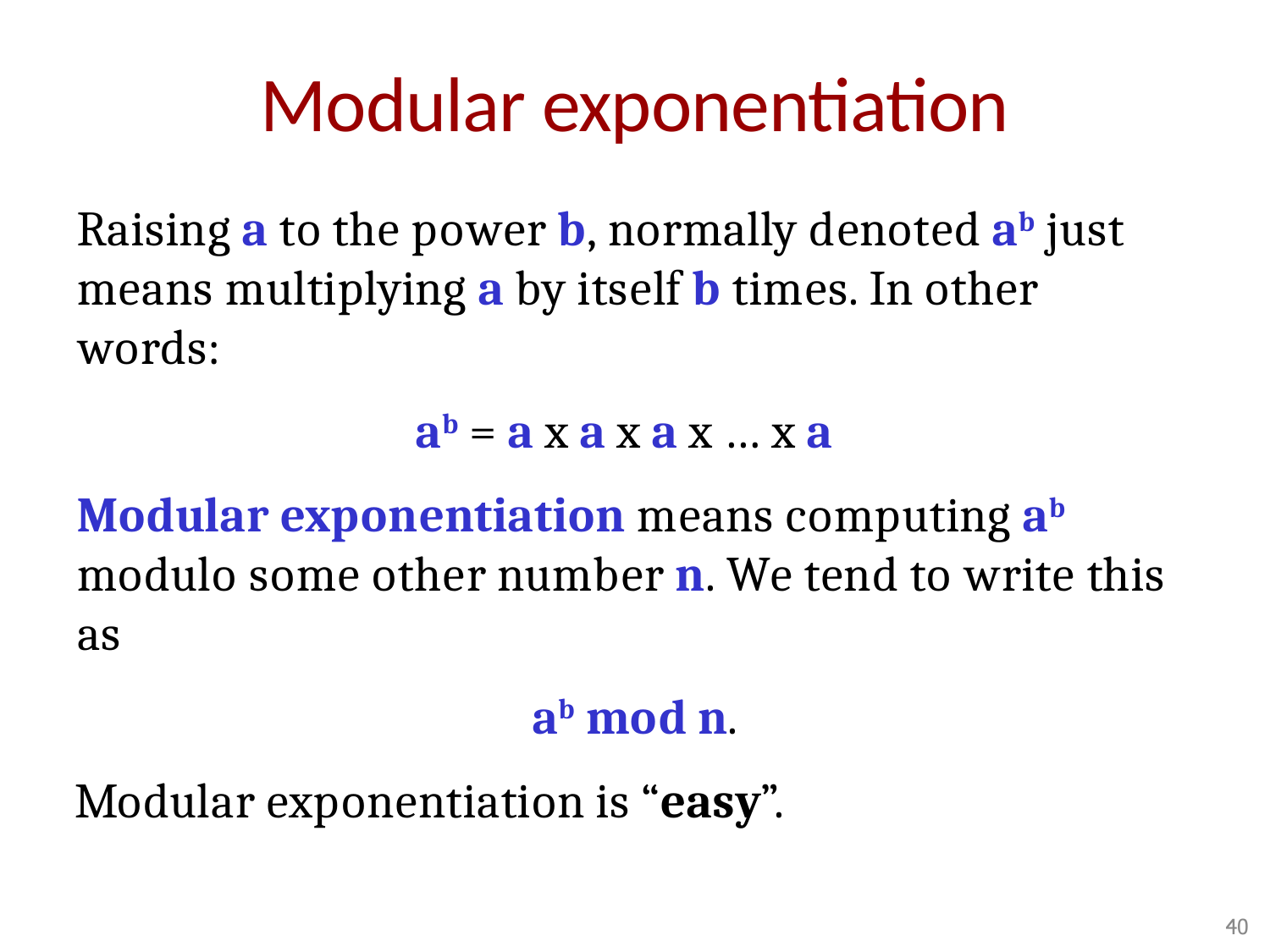

# Modular exponentiation
Raising a to the power b, normally denoted ab just means multiplying a by itself b times. In other words:
ab = a x a x a x … x a
Modular exponentiation means computing ab modulo some other number n. We tend to write this as
ab mod n.
Modular exponentiation is “easy”.
40